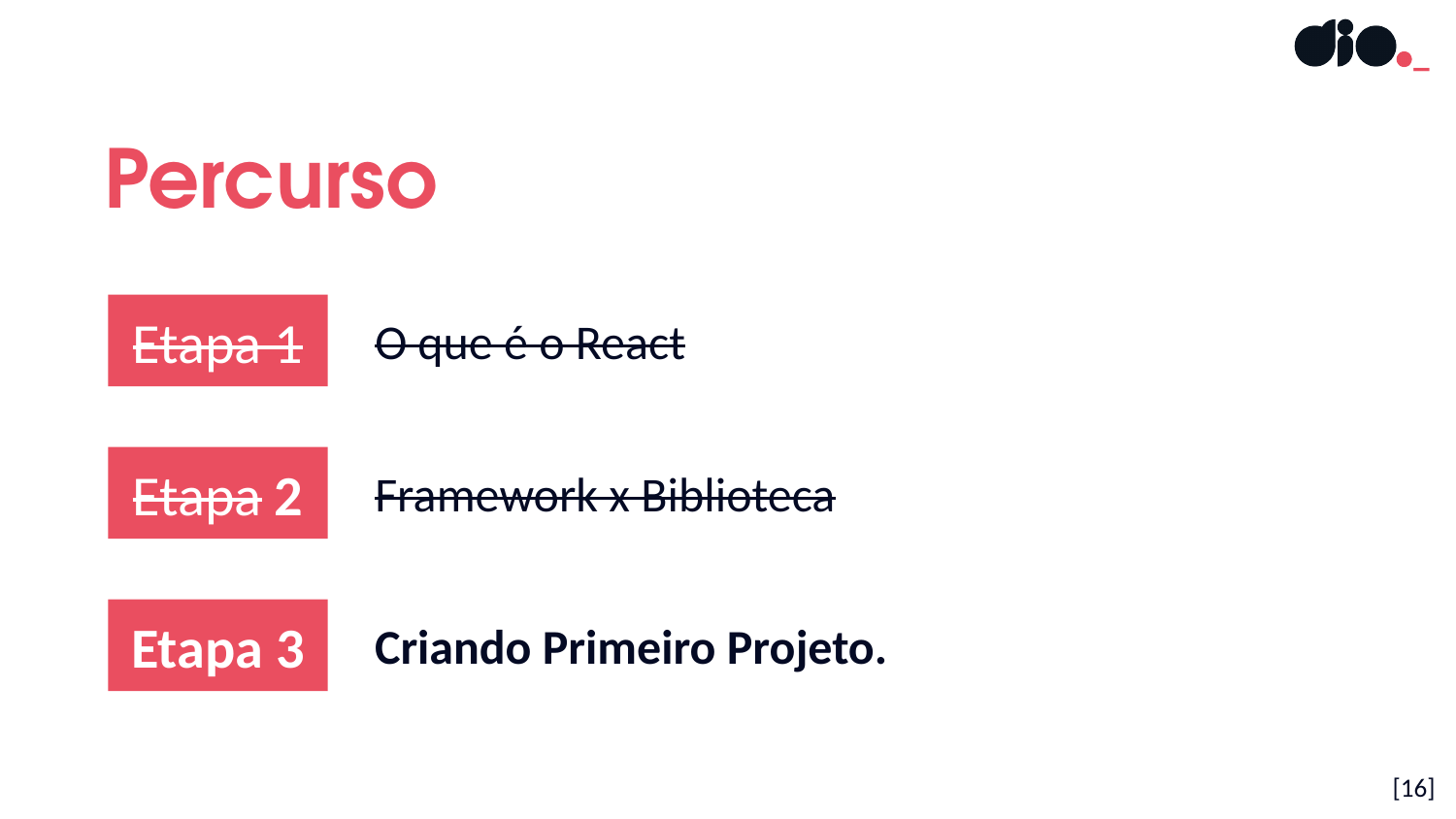

Percurso
Etapa 1
O que é o React
Etapa 2
Framework x Biblioteca
Etapa 3
Criando Primeiro Projeto.
[16]